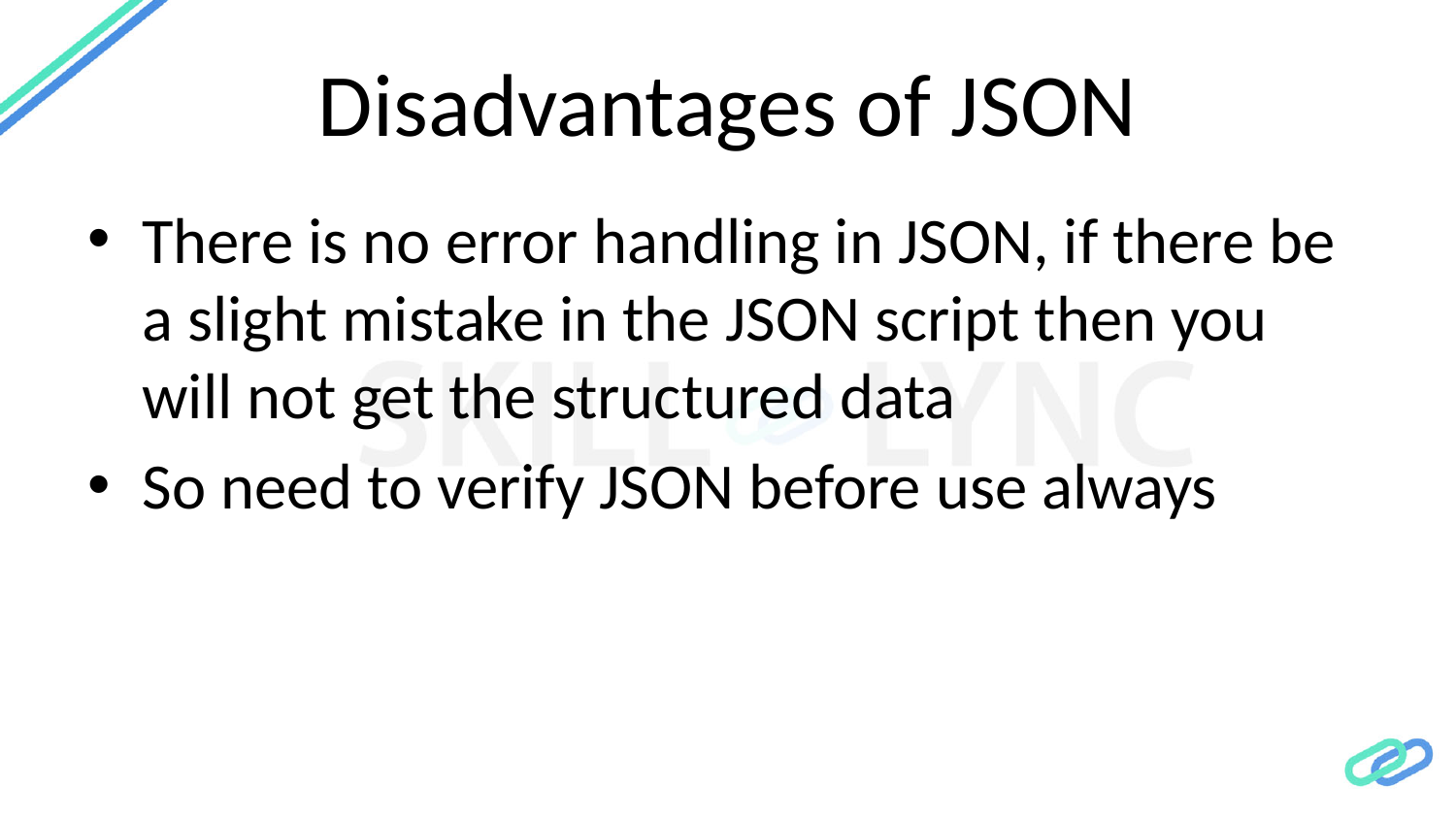

# Disadvantages of JSON
There is no error handling in JSON, if there be a slight mistake in the JSON script then you will not get the structured data
So need to verify JSON before use always